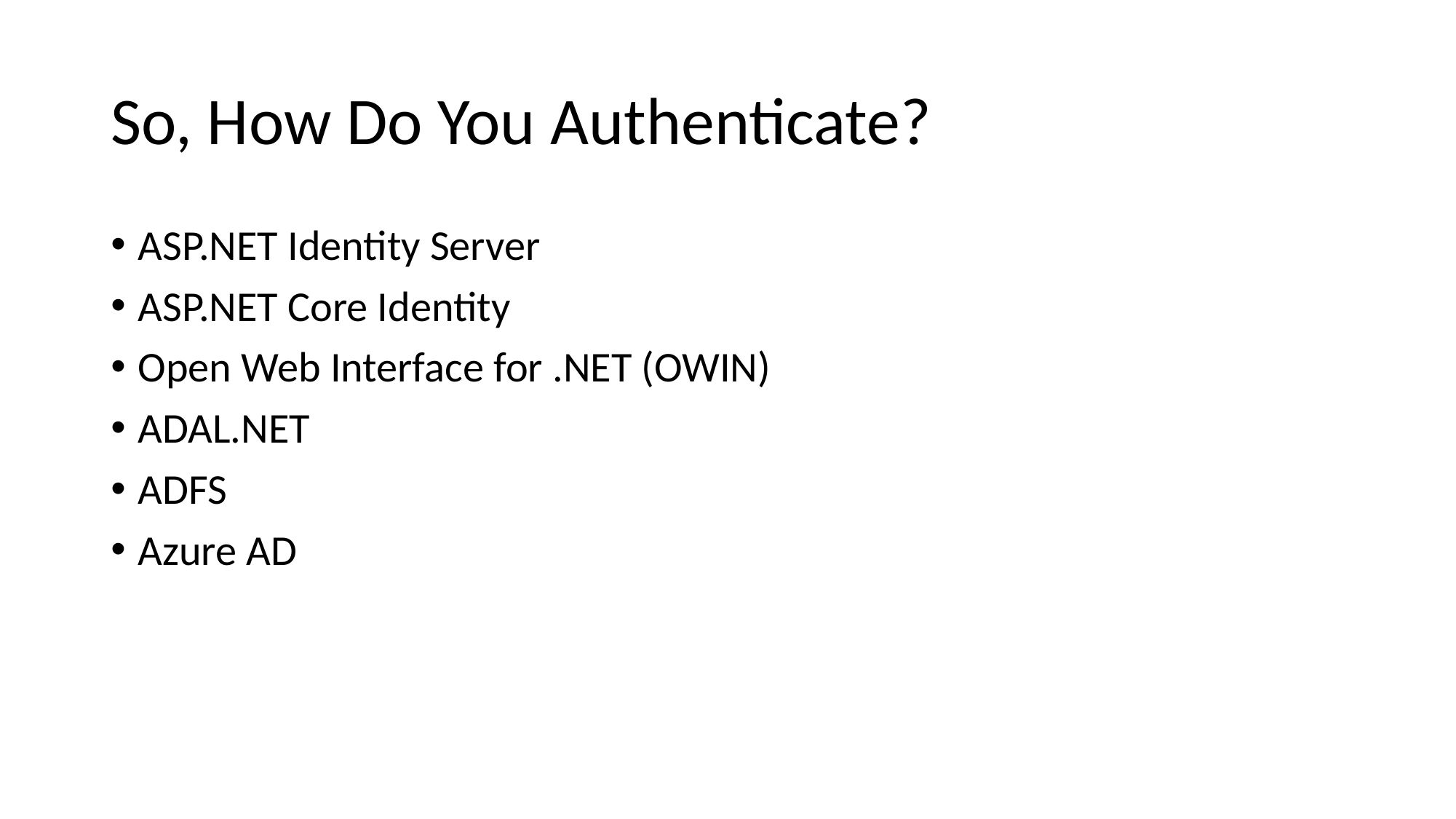

# So, How Do You Authenticate?
ASP.NET Identity Server
ASP.NET Core Identity
Open Web Interface for .NET (OWIN)
ADAL.NET
ADFS
Azure AD